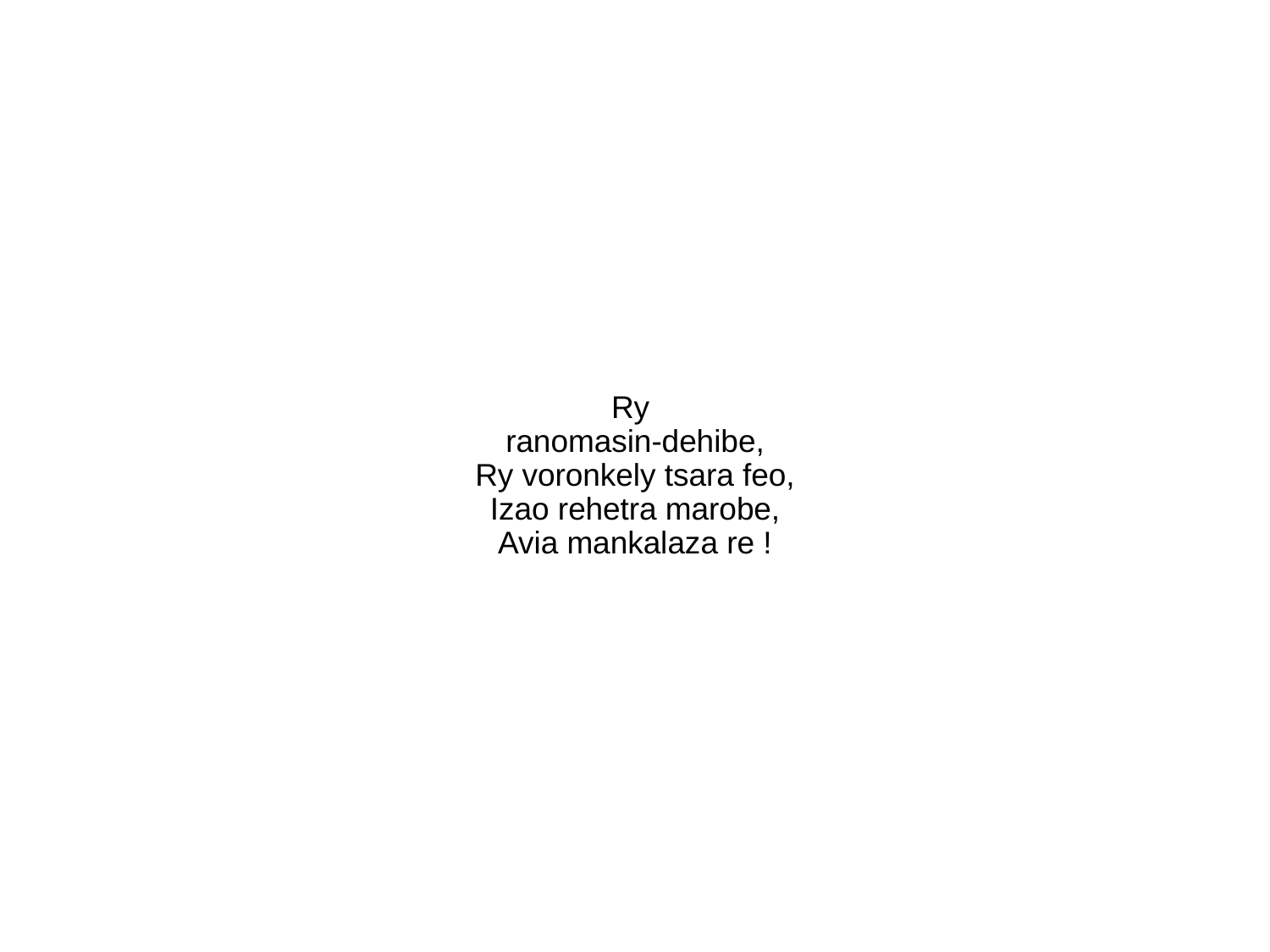

Ry
ranomasin-dehibe,
Ry voronkely tsara feo,
Izao rehetra marobe,
Avia mankalaza re !